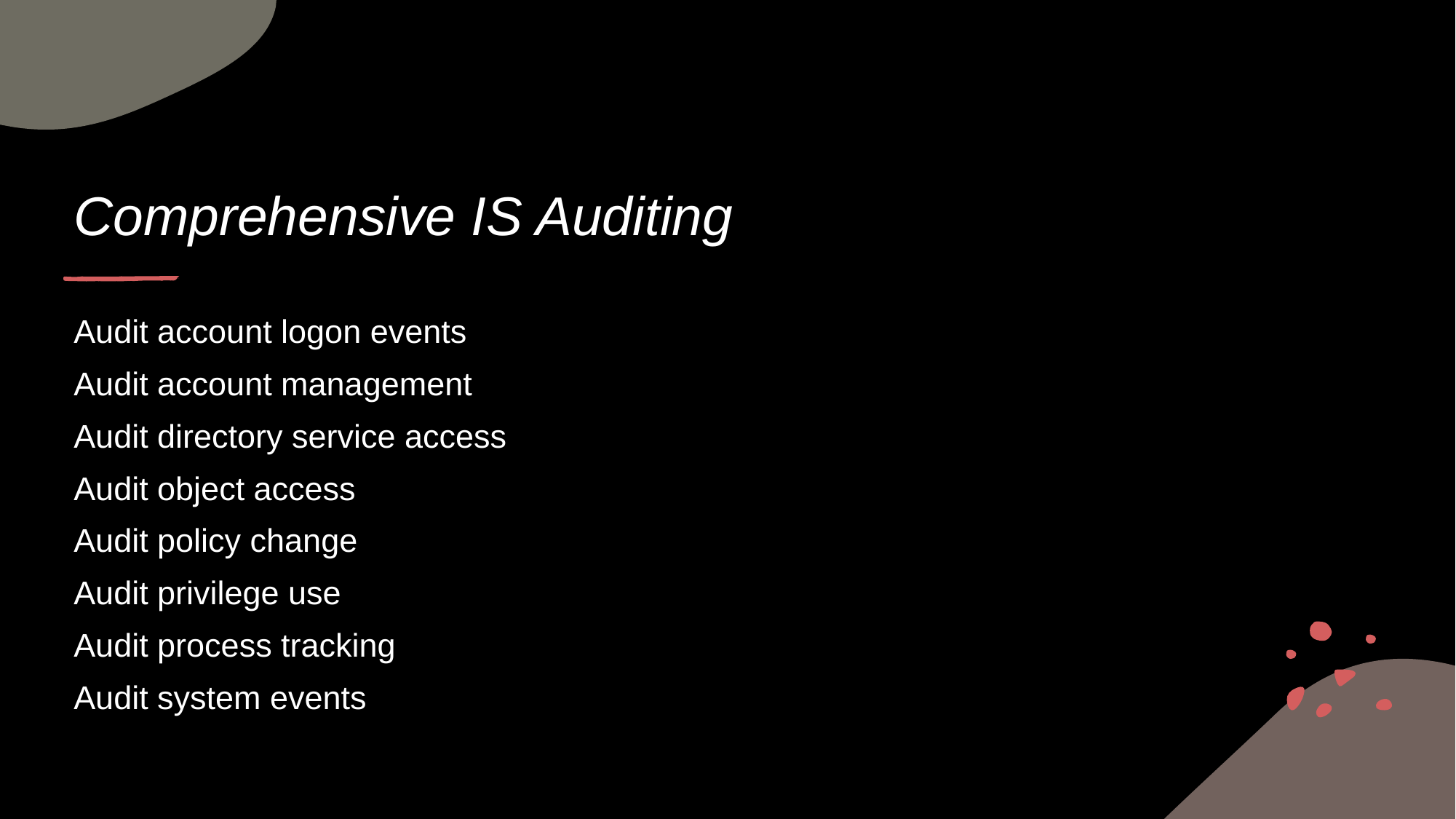

# Comprehensive IS Auditing
Audit account logon events
Audit account management
Audit directory service access
Audit object access
Audit policy change
Audit privilege use
Audit process tracking
Audit system events